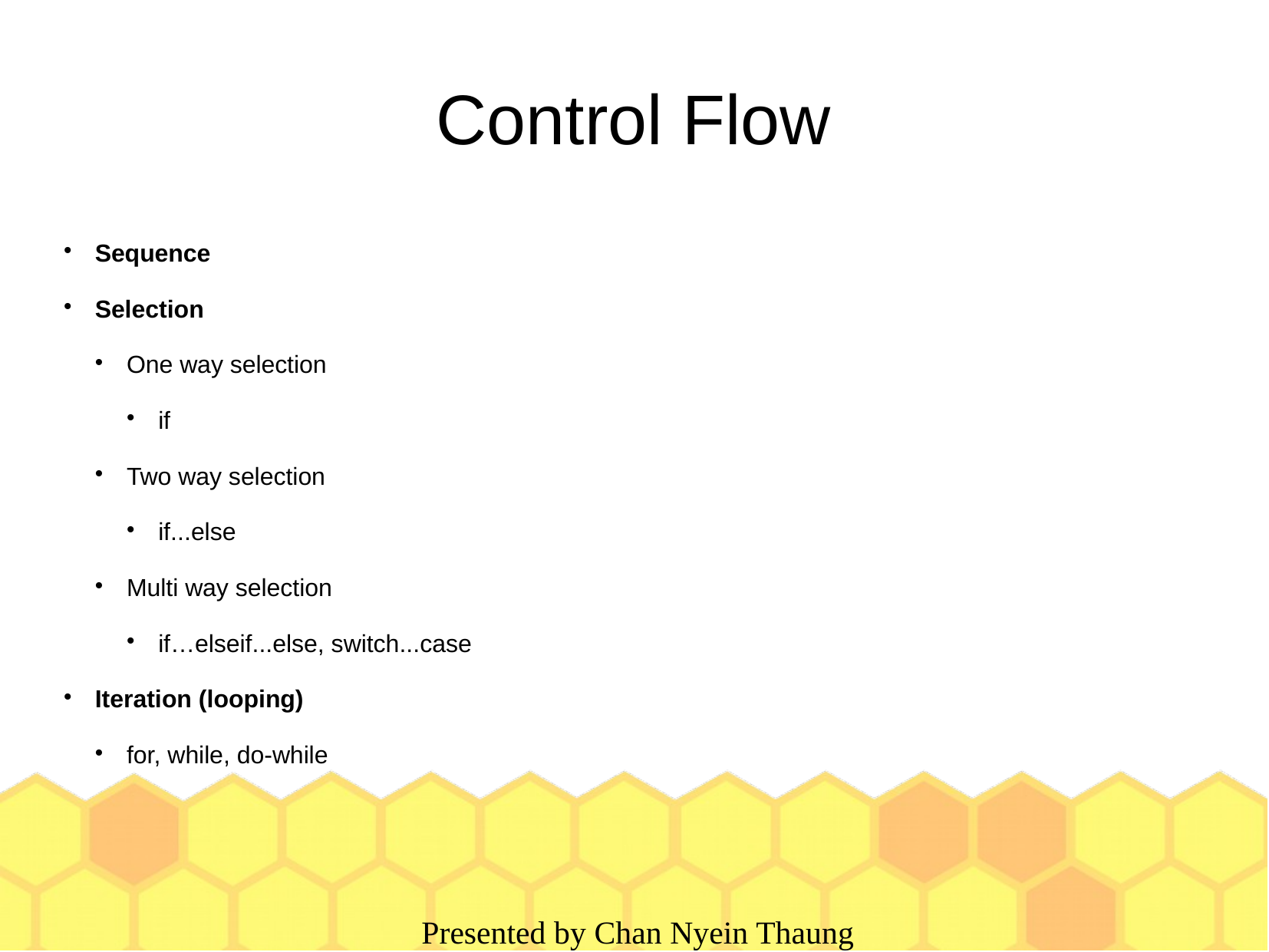

Control Flow
Sequence
Selection
One way selection
if
Two way selection
if...else
Multi way selection
if…elseif...else, switch...case
Iteration (looping)
for, while, do-while

 Presented by Chan Nyein Thaung